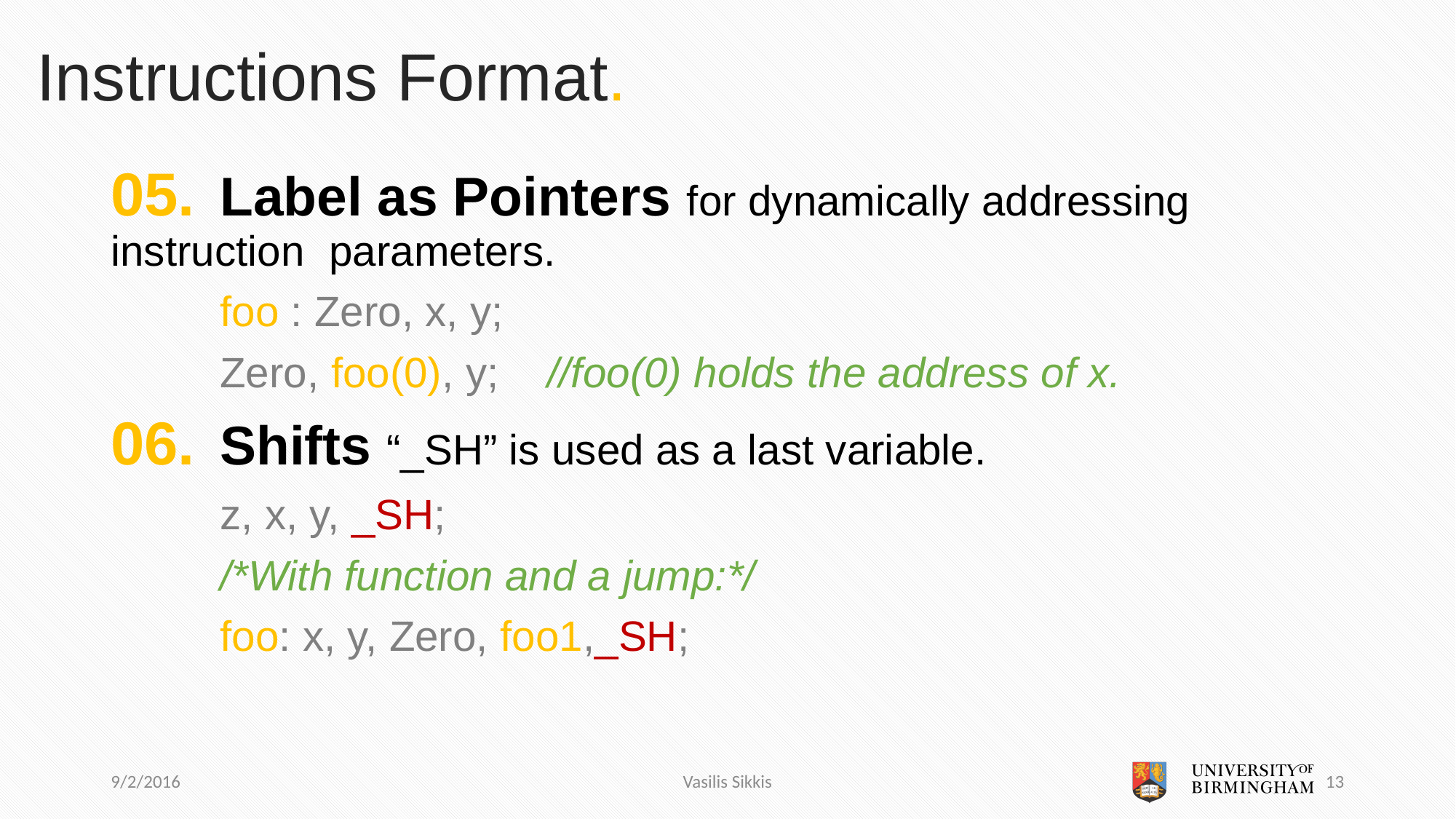

# Instructions Format.
05. 	Label as Pointers for dynamically addressing 	instruction 	parameters.
	foo : Zero, x, y;
	Zero, foo(0), y;	//foo(0) holds the address of x.
06. 	Shifts “_SH” is used as a last variable.
	z, x, y, _SH;
	/*With function and a jump:*/
	foo: x, y, Zero, foo1,_SH;

9/2/2016
Vasilis Sikkis
13